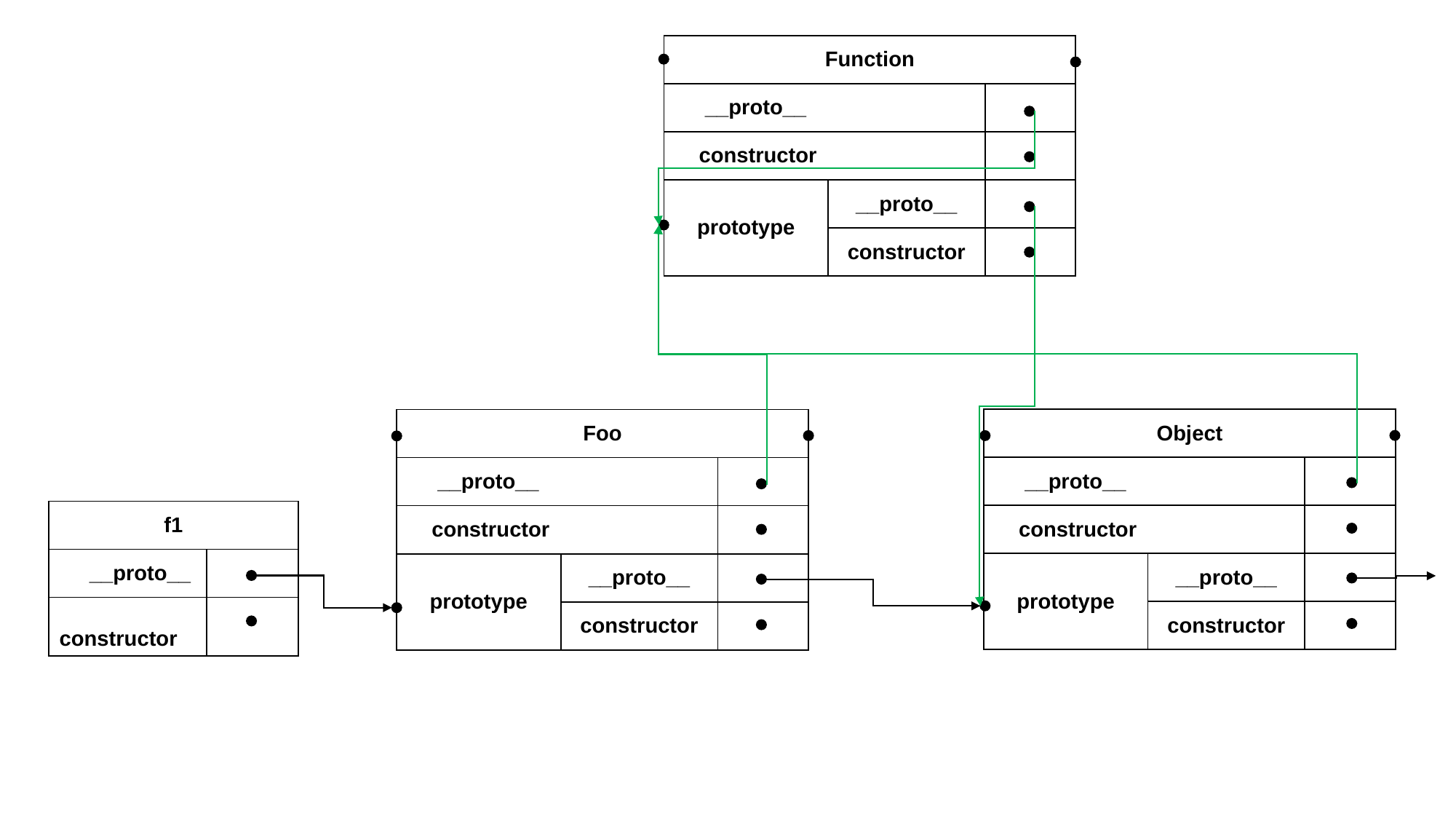

| Function |  |  |
| --- | --- | --- |
| \_\_proto\_\_ |  |  |
| constructor |  |  |
| prototype | \_\_proto\_\_ |  |
|  | constructor |  |

| Object |  |  |
| --- | --- | --- |
| \_\_proto\_\_ |  |  |
| constructor |  |  |
| prototype | \_\_proto\_\_ |  |
|  | constructor |  |
| Foo |  |  |
| --- | --- | --- |
| \_\_proto\_\_ |  |  |
| constructor |  |  |
| prototype | \_\_proto\_\_ |  |
|  | constructor |  |

| f1 |  |
| --- | --- |
| \_\_proto\_\_ |  |
| constructor |  |